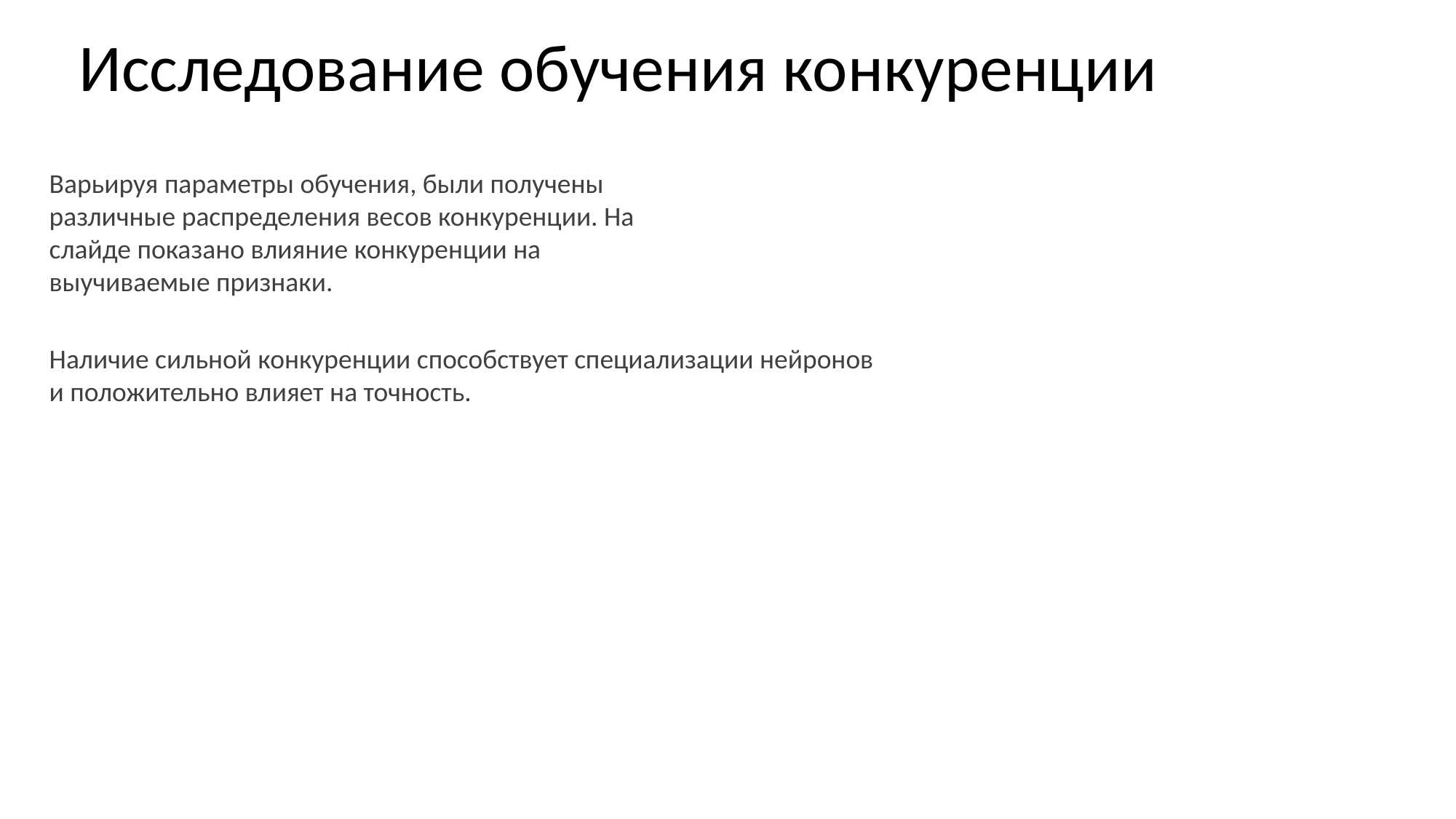

# Исследование обучения конкуренции
Варьируя параметры обучения, были получены различные распределения весов конкуренции. На слайде показано влияние конкуренции на выучиваемые признаки.
Наличие сильной конкуренции способствует специализации нейронов и положительно влияет на точность.